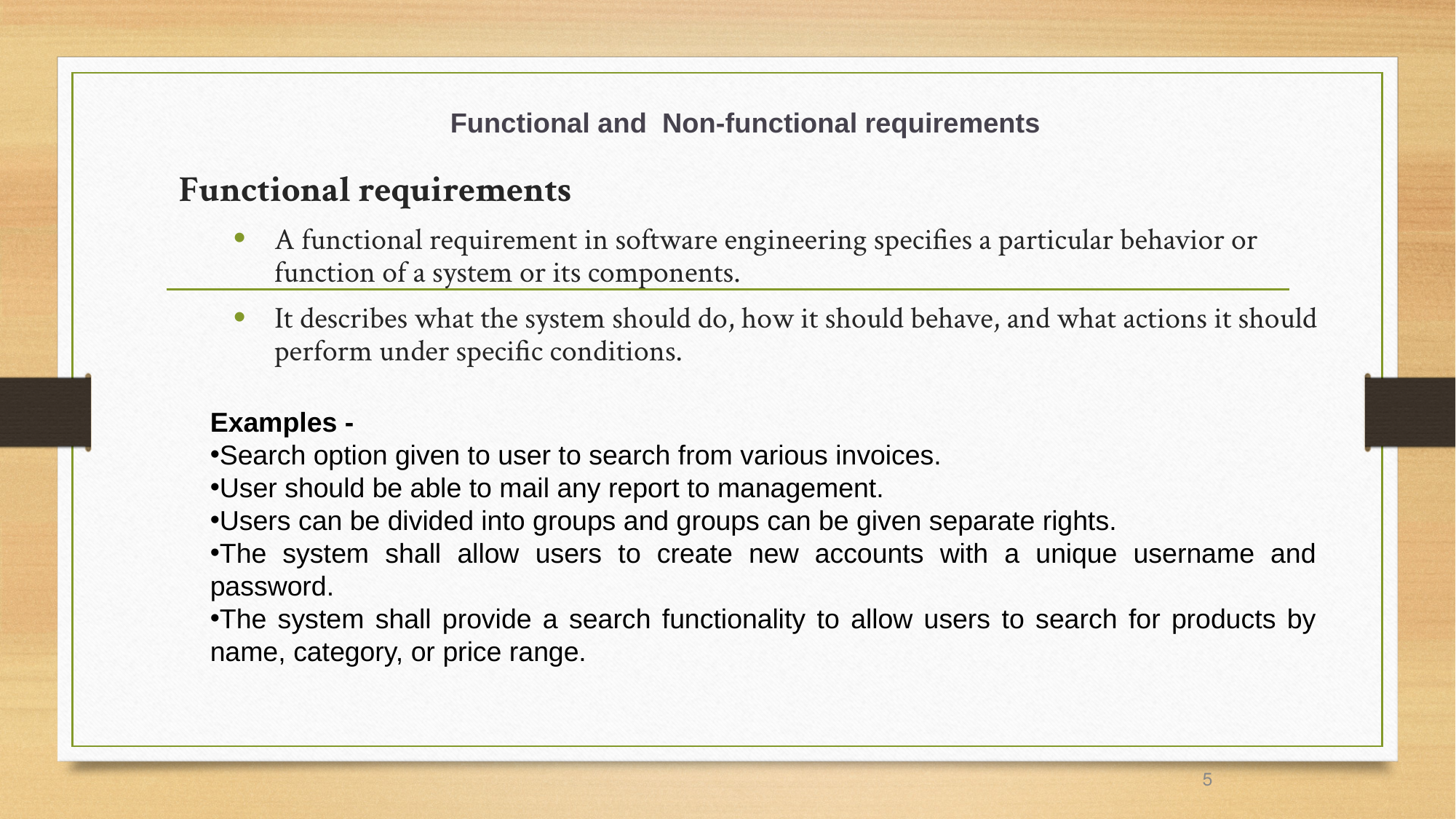

# Functional and  Non-functional requirements
Functional requirements
A functional requirement in software engineering specifies a particular behavior or function of a system or its components.
It describes what the system should do, how it should behave, and what actions it should perform under specific conditions.
Examples -
Search option given to user to search from various invoices.
User should be able to mail any report to management.
Users can be divided into groups and groups can be given separate rights.
The system shall allow users to create new accounts with a unique username and password.
The system shall provide a search functionality to allow users to search for products by name, category, or price range.
5